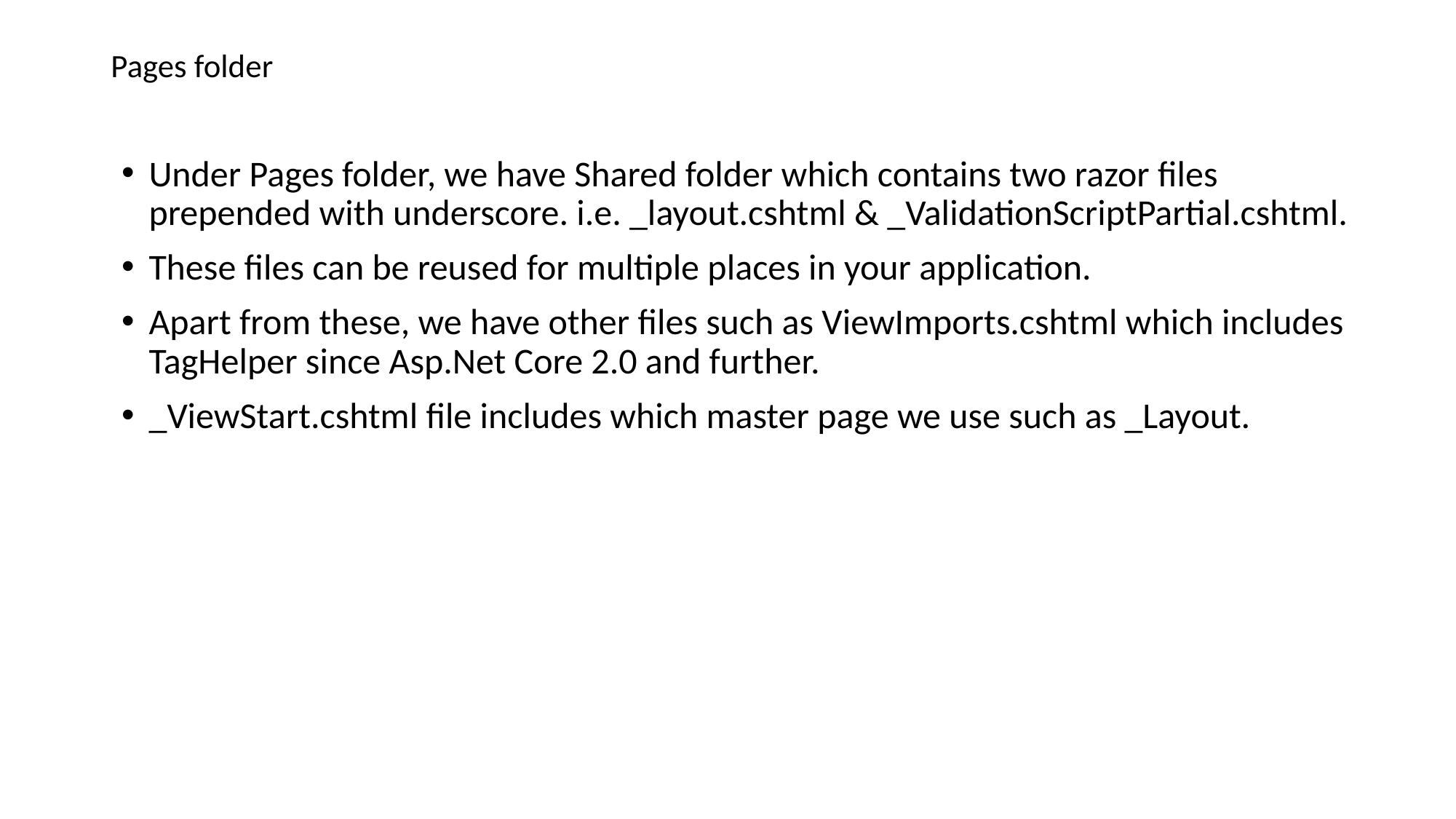

# Pages folder
Under Pages folder, we have Shared folder which contains two razor files prepended with underscore. i.e. _layout.cshtml & _ValidationScriptPartial.cshtml.
These files can be reused for multiple places in your application.
Apart from these, we have other files such as ViewImports.cshtml which includes TagHelper since Asp.Net Core 2.0 and further.
_ViewStart.cshtml file includes which master page we use such as _Layout.